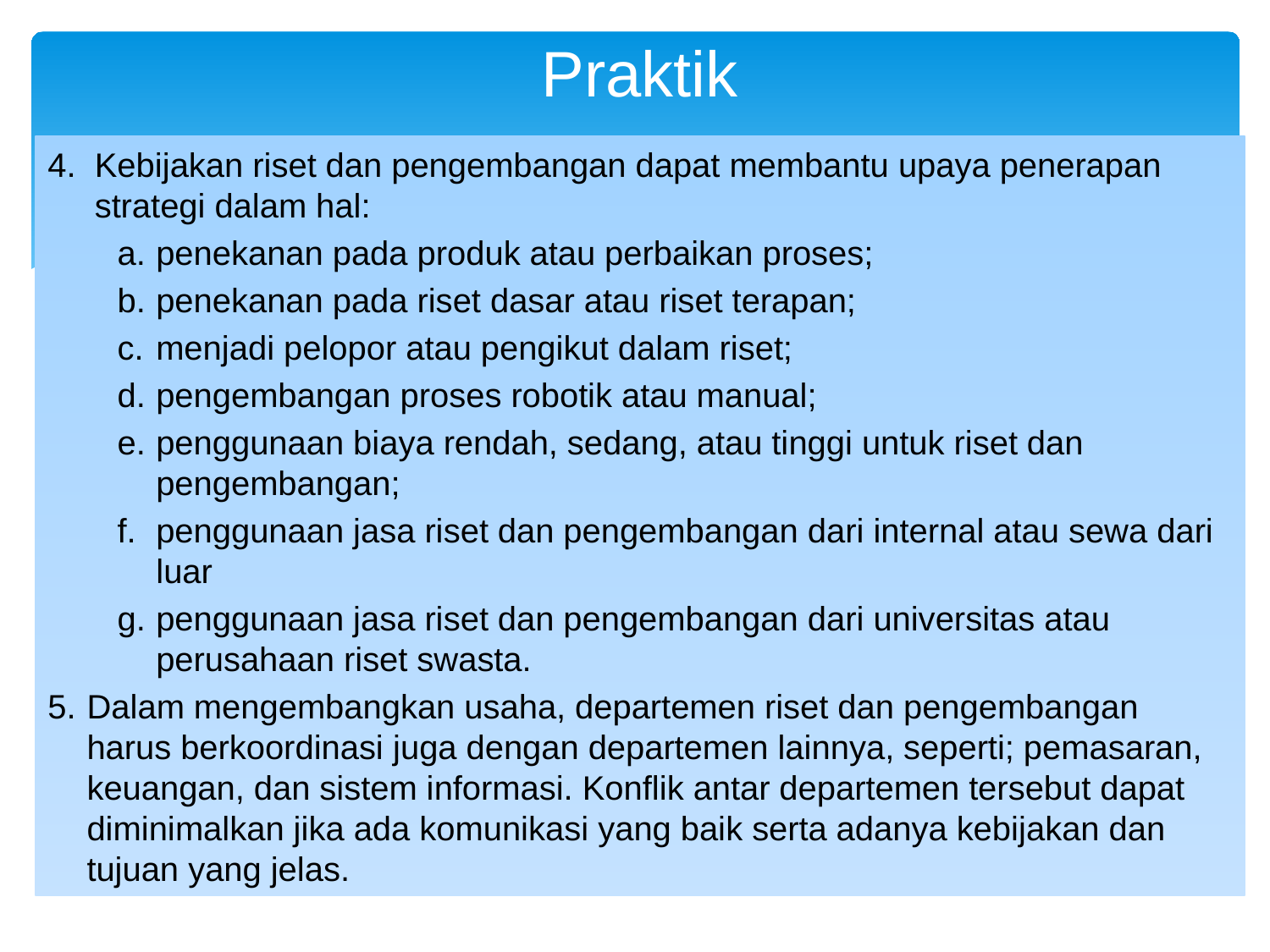

# Praktik
Kebijakan riset dan pengembangan dapat membantu upaya penerapan strategi dalam hal:
penekanan pada produk atau perbaikan proses;
penekanan pada riset dasar atau riset terapan;
menjadi pelopor atau pengikut dalam riset;
pengembangan proses robotik atau manual;
penggunaan biaya rendah, sedang, atau tinggi untuk riset dan pengembangan;
penggunaan jasa riset dan pengembangan dari internal atau sewa dari luar
penggunaan jasa riset dan pengembangan dari universitas atau perusahaan riset swasta.
Dalam mengembangkan usaha, departemen riset dan pengembangan harus berkoordinasi juga dengan departemen lainnya, seperti; pemasaran, keuangan, dan sistem informasi. Konflik antar departemen tersebut dapat diminimalkan jika ada komunikasi yang baik serta adanya kebijakan dan tujuan yang jelas.